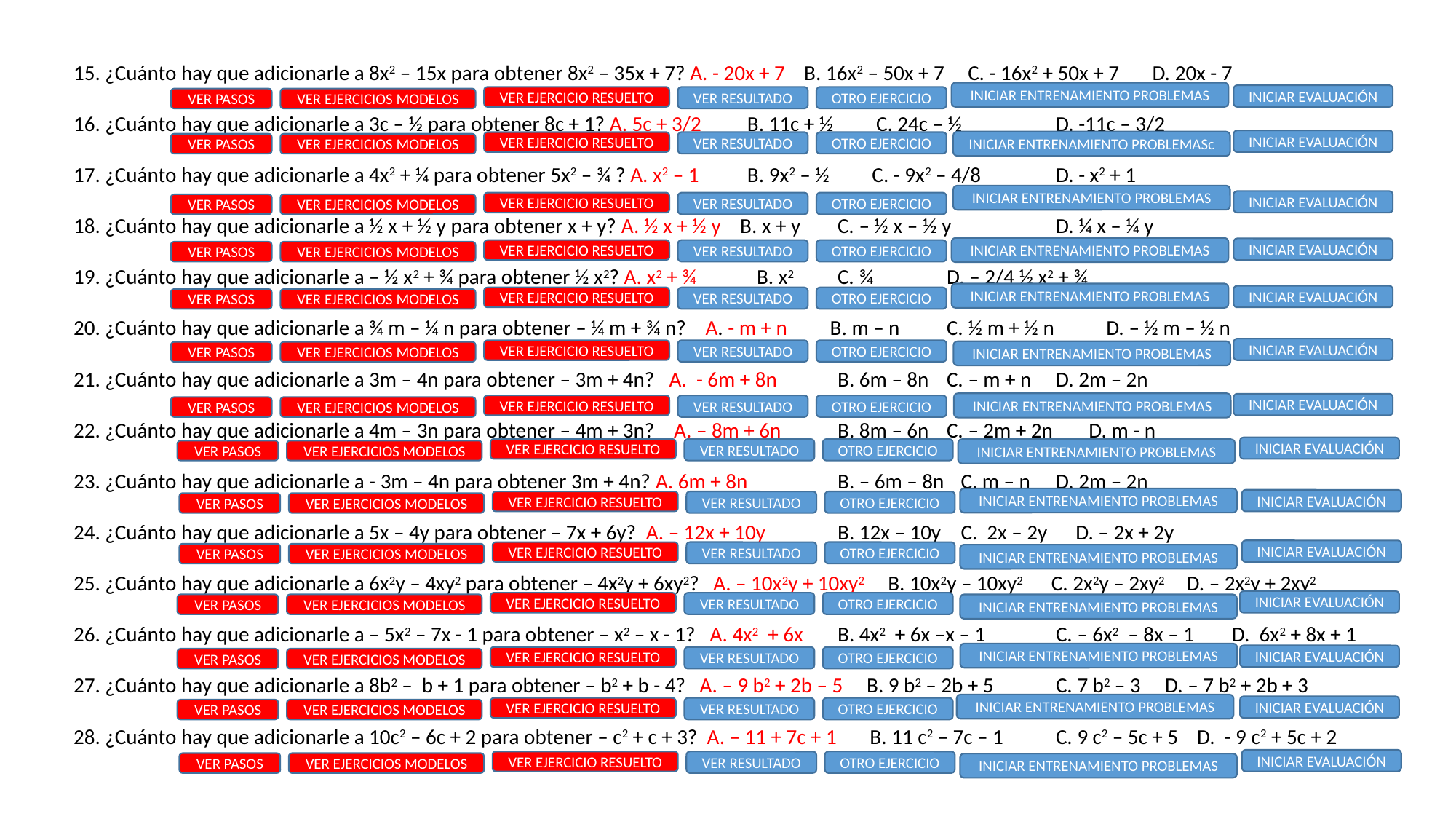

15. ¿Cuánto hay que adicionarle a 8x2 – 15x para obtener 8x2 – 35x + 7? A. - 20x + 7    B. 16x2 – 50x + 7     C. - 16x2 + 50x + 7       D. 20x - 7

16. ¿Cuánto hay que adicionarle a 3c – ½ para obtener 8c + 1? A. 5c + 3/2	    B. 11c + ½         C. 24c – ½ 	D. -11c – 3/2

17. ¿Cuánto hay que adicionarle a 4x2 + ¼ para obtener 5x2 – ¾ ? A. x2 – 1	    B. 9x2 – ½         C. - 9x2 – 4/8	D. - x2 + 1

18. ¿Cuánto hay que adicionarle a ½ x + ½ y para obtener x + y? A. ½ x + ½ y    B. x + y	C. – ½ x – ½ y	D. ¼ x – ¼ y

19. ¿Cuánto hay que adicionarle a – ½ x2 + ¾ para obtener ½ x2? A. x2 + ¾ 	      B. x2	C. ¾ 	D. – 2/4 ½ x2 + ¾

20. ¿Cuánto hay que adicionarle a ¾ m – ¼ n para obtener – ¼ m + ¾ n?    A. - m + n         B. m – n	C. ½ m + ½ n           D. – ½ m – ½ n

21. ¿Cuánto hay que adicionarle a 3m – 4n para obtener – 3m + 4n?   A.  - 6m + 8n	B. 6m – 8n	C. – m + n	D. 2m – 2n

22. ¿Cuánto hay que adicionarle a 4m – 3n para obtener – 4m + 3n?    A. – 8m + 6n	B. 8m – 6n	C. – 2m + 2n	       D. m - n

23. ¿Cuánto hay que adicionarle a - 3m – 4n para obtener 3m + 4n? A. 6m + 8n	B. – 6m – 8n	   C. m – n	D. 2m – 2n

24. ¿Cuánto hay que adicionarle a 5x – 4y para obtener – 7x + 6y?  A. – 12x + 10y	B. 12x – 10y	   C.  2x – 2y      D. – 2x + 2y

25. ¿Cuánto hay que adicionarle a 6x2y – 4xy2 para obtener – 4x2y + 6xy2?   A. – 10x2y + 10xy2     B. 10x2y – 10xy2      C. 2x2y – 2xy2        D. – 2x2y + 2xy2

26. ¿Cuánto hay que adicionarle a – 5x2 – 7x - 1 para obtener – x2 – x - 1?   A. 4x2  + 6x 	B. 4x2  + 6x –x – 1	C. – 6x2  – 8x – 1        D.  6x2 + 8x + 1

27. ¿Cuánto hay que adicionarle a 8b2 –  b + 1 para obtener – b2 + b - 4?   A. – 9 b2 + 2b – 5     B. 9 b2 – 2b + 5	C. 7 b2 – 3	D. – 7 b2 + 2b + 3

28. ¿Cuánto hay que adicionarle a 10c2 – 6c + 2 para obtener – c2 + c + 3?  A. – 11 + 7c + 1       B. 11 c2 – 7c – 1	C. 9 c2 – 5c + 5    D.  - 9 c2 + 5c + 2

INICIAR ENTRENAMIENTO PROBLEMAS
INICIAR EVALUACIÓN
VER RESULTADO
OTRO EJERCICIO
VER EJERCICIO RESUELTO
VER PASOS
VER EJERCICIOS MODELOS
INICIAR EVALUACIÓN
INICIAR ENTRENAMIENTO PROBLEMASc
VER RESULTADO
OTRO EJERCICIO
VER EJERCICIO RESUELTO
VER PASOS
VER EJERCICIOS MODELOS
INICIAR ENTRENAMIENTO PROBLEMAS
INICIAR EVALUACIÓN
VER RESULTADO
OTRO EJERCICIO
VER EJERCICIO RESUELTO
VER PASOS
VER EJERCICIOS MODELOS
INICIAR ENTRENAMIENTO PROBLEMAS
INICIAR EVALUACIÓN
VER RESULTADO
OTRO EJERCICIO
VER EJERCICIO RESUELTO
VER PASOS
VER EJERCICIOS MODELOS
INICIAR ENTRENAMIENTO PROBLEMAS
INICIAR EVALUACIÓN
VER RESULTADO
OTRO EJERCICIO
VER EJERCICIO RESUELTO
VER PASOS
VER EJERCICIOS MODELOS
INICIAR EVALUACIÓN
VER RESULTADO
OTRO EJERCICIO
VER EJERCICIO RESUELTO
INICIAR ENTRENAMIENTO PROBLEMAS
VER PASOS
VER EJERCICIOS MODELOS
INICIAR ENTRENAMIENTO PROBLEMAS
INICIAR EVALUACIÓN
VER RESULTADO
OTRO EJERCICIO
VER EJERCICIO RESUELTO
VER PASOS
VER EJERCICIOS MODELOS
INICIAR EVALUACIÓN
VER RESULTADO
OTRO EJERCICIO
VER EJERCICIO RESUELTO
INICIAR ENTRENAMIENTO PROBLEMAS
VER PASOS
VER EJERCICIOS MODELOS
INICIAR ENTRENAMIENTO PROBLEMAS
INICIAR EVALUACIÓN
VER RESULTADO
OTRO EJERCICIO
VER EJERCICIO RESUELTO
VER PASOS
VER EJERCICIOS MODELOS
INICIAR EVALUACIÓN
VER RESULTADO
OTRO EJERCICIO
VER EJERCICIO RESUELTO
VER PASOS
VER EJERCICIOS MODELOS
INICIAR ENTRENAMIENTO PROBLEMAS
INICIAR EVALUACIÓN
VER RESULTADO
OTRO EJERCICIO
VER EJERCICIO RESUELTO
VER PASOS
VER EJERCICIOS MODELOS
INICIAR ENTRENAMIENTO PROBLEMAS
INICIAR ENTRENAMIENTO PROBLEMAS
INICIAR EVALUACIÓN
VER RESULTADO
OTRO EJERCICIO
VER EJERCICIO RESUELTO
VER PASOS
VER EJERCICIOS MODELOS
INICIAR ENTRENAMIENTO PROBLEMAS
INICIAR EVALUACIÓN
VER RESULTADO
OTRO EJERCICIO
VER EJERCICIO RESUELTO
VER PASOS
VER EJERCICIOS MODELOS
INICIAR EVALUACIÓN
VER RESULTADO
OTRO EJERCICIO
VER EJERCICIO RESUELTO
VER PASOS
VER EJERCICIOS MODELOS
INICIAR ENTRENAMIENTO PROBLEMAS